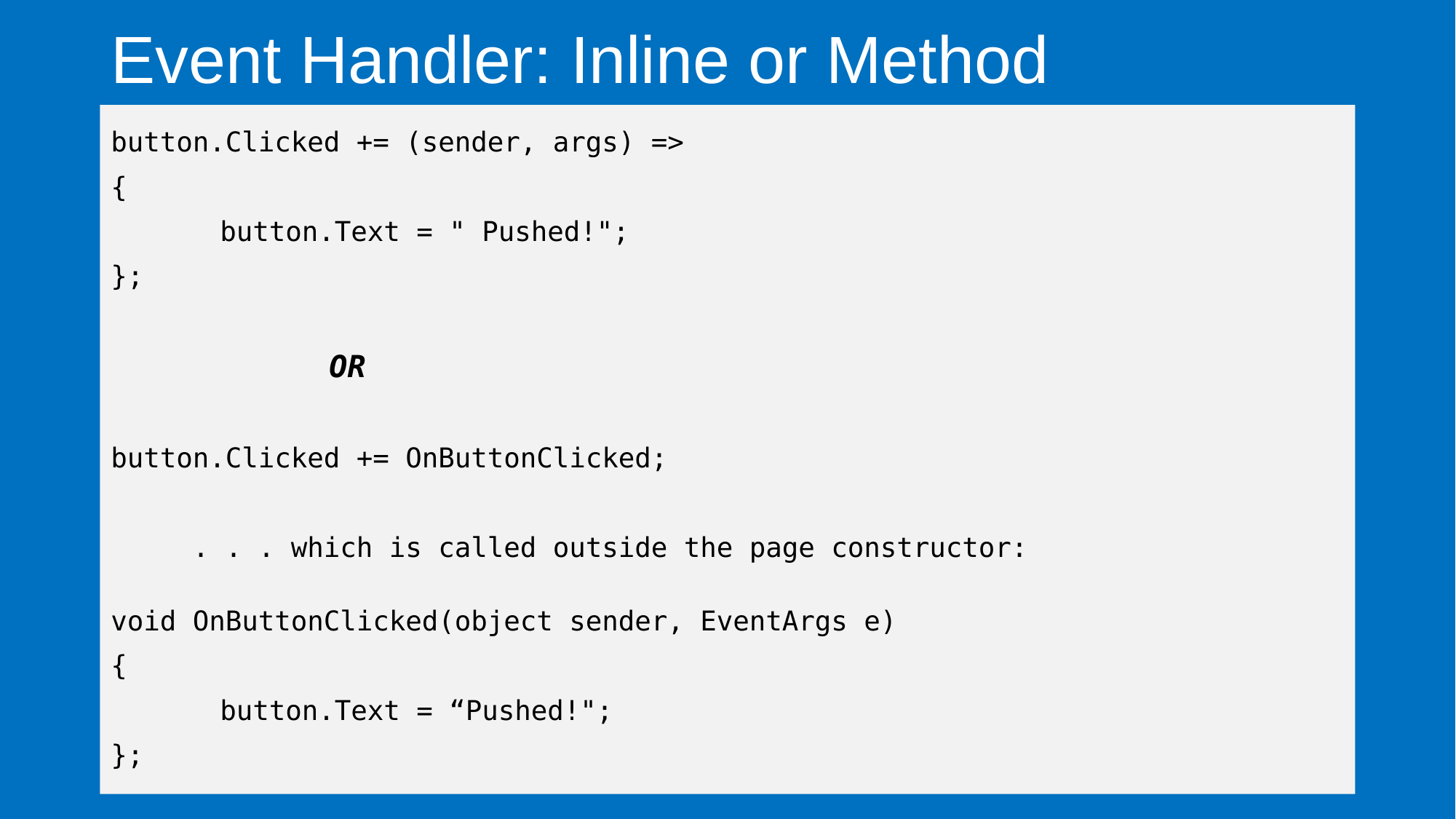

# Event Handler: Inline or Method
button.Clicked += (sender, args) =>
{
	button.Text = " Pushed!";
};

		OR

button.Clicked += OnButtonClicked;

     . . . which is called outside the page constructor:
void OnButtonClicked(object sender, EventArgs e)
{
	button.Text = “Pushed!";
};